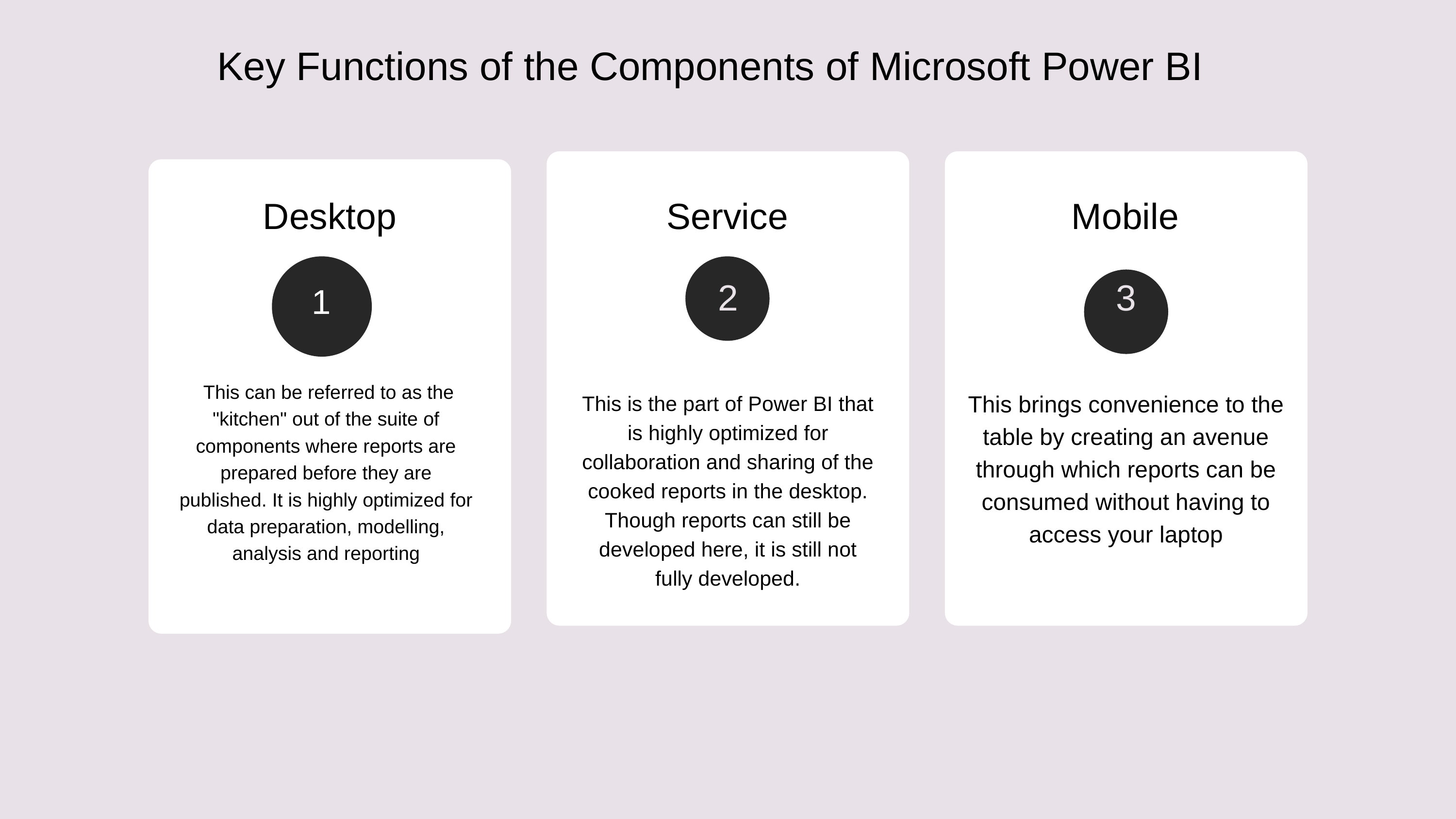

Key Functions of the Components of Microsoft Power BI

Desktop
Service
Mobile

2
3

1
 This can be referred to as the "kitchen" out of the suite of components where reports are prepared before they are published. It is highly optimized for data preparation, modelling, analysis and reporting​

This brings convenience to the table by creating an avenue through which reports can be consumed without having to access your laptop​
This is the part of Power BI that is highly optimized for collaboration and sharing of the cooked reports in the desktop. Though reports can still be developed here, it is still not fully developed.​